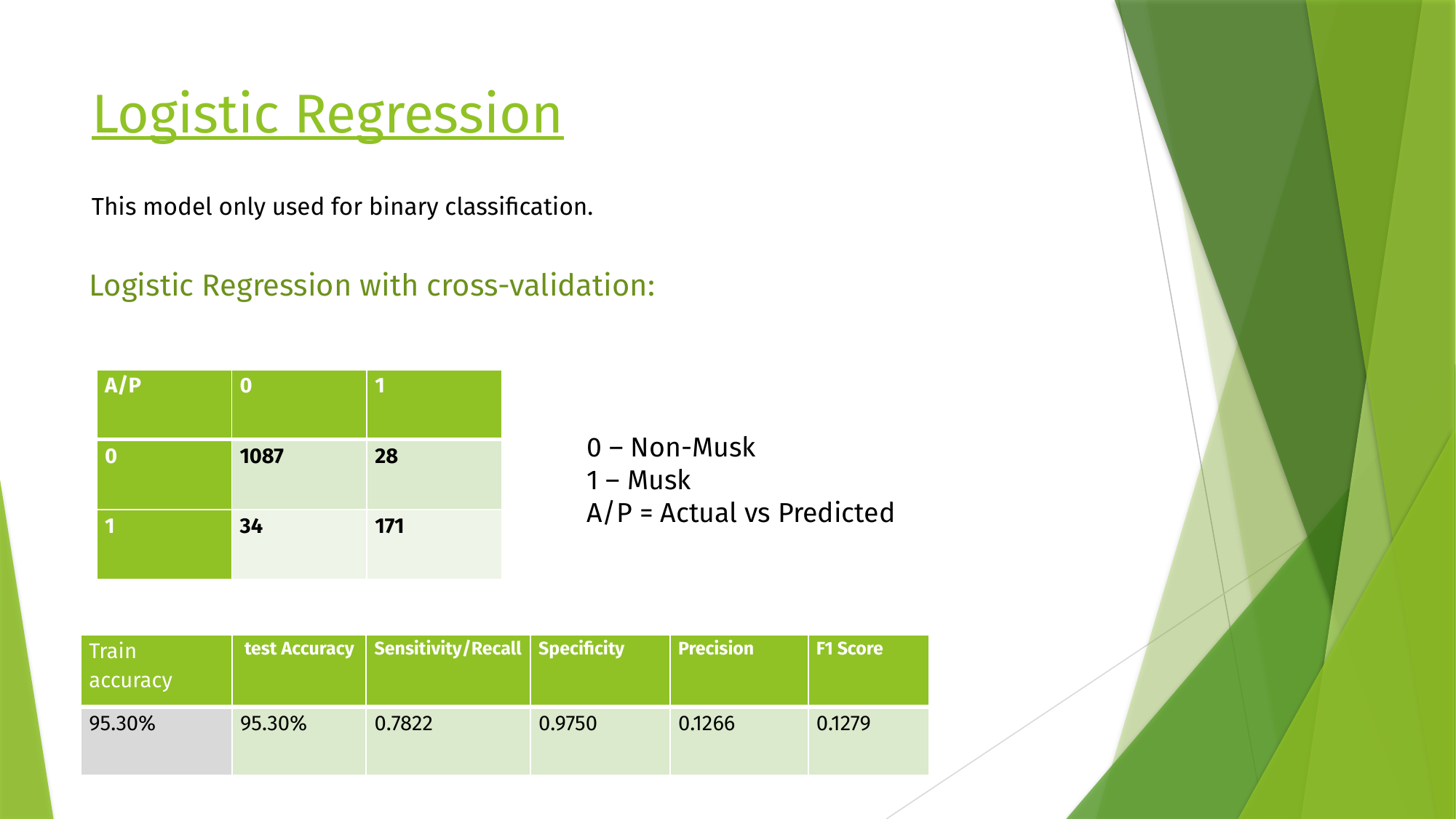

# Logistic Regression
This model only used for binary classification.
Logistic Regression with cross-validation:
| A/P | 0 | 1 |
| --- | --- | --- |
| 0 | 1087 | 28 |
| 1 | 34 | 171 |
0 – Non-Musk
1 – Musk
A/P = Actual vs Predicted
| Train accuracy | test Accuracy | Sensitivity/Recall | Specificity | Precision | F1 Score |
| --- | --- | --- | --- | --- | --- |
| 95.30% | 95.30% | 0.7822 | 0.9750 | 0.1266 | 0.1279 |